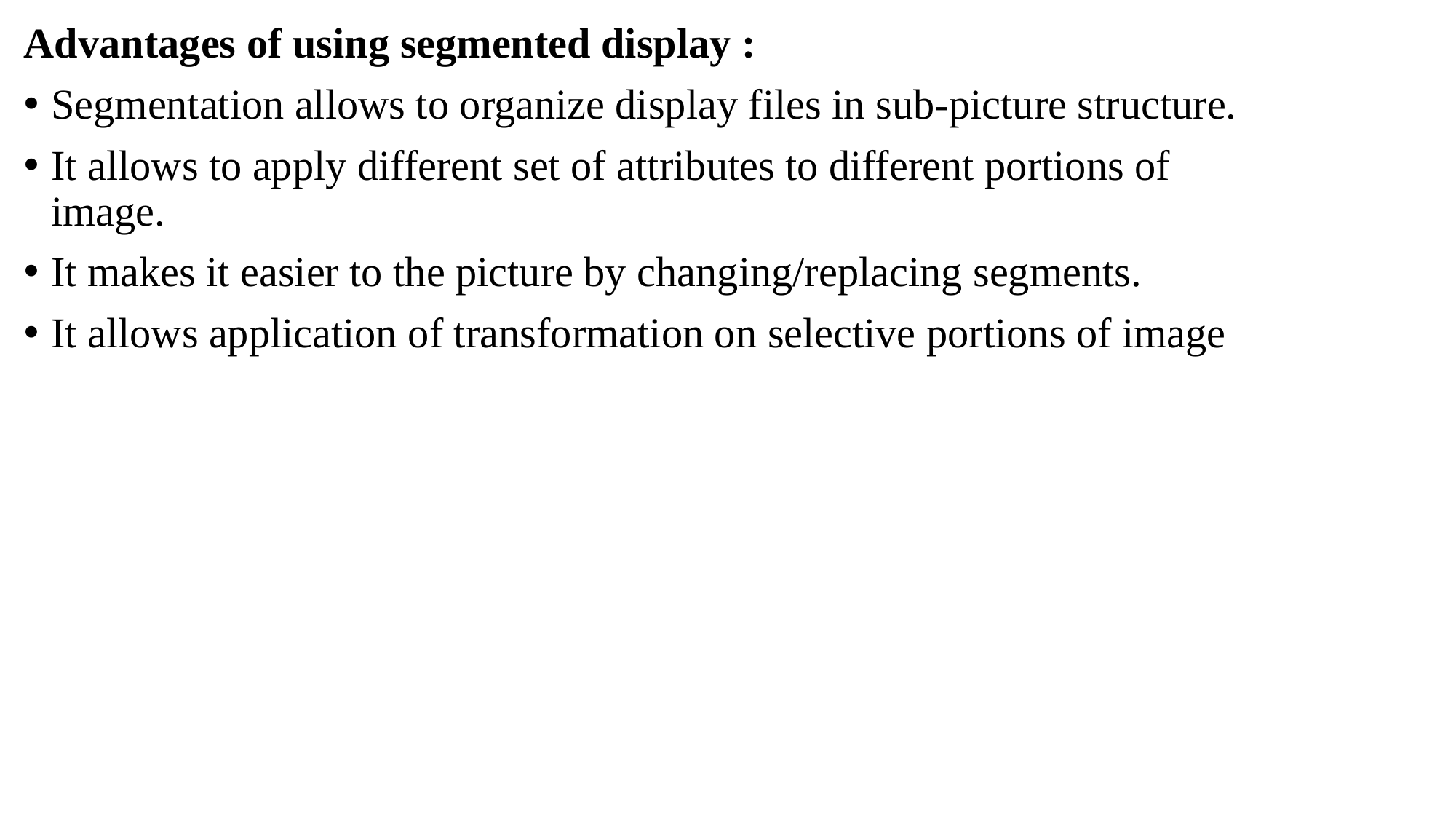

Advantages of using segmented display :
Segmentation allows to organize display files in sub-picture structure.
It allows to apply different set of attributes to different portions of image.
It makes it easier to the picture by changing/replacing segments.
It allows application of transformation on selective portions of image